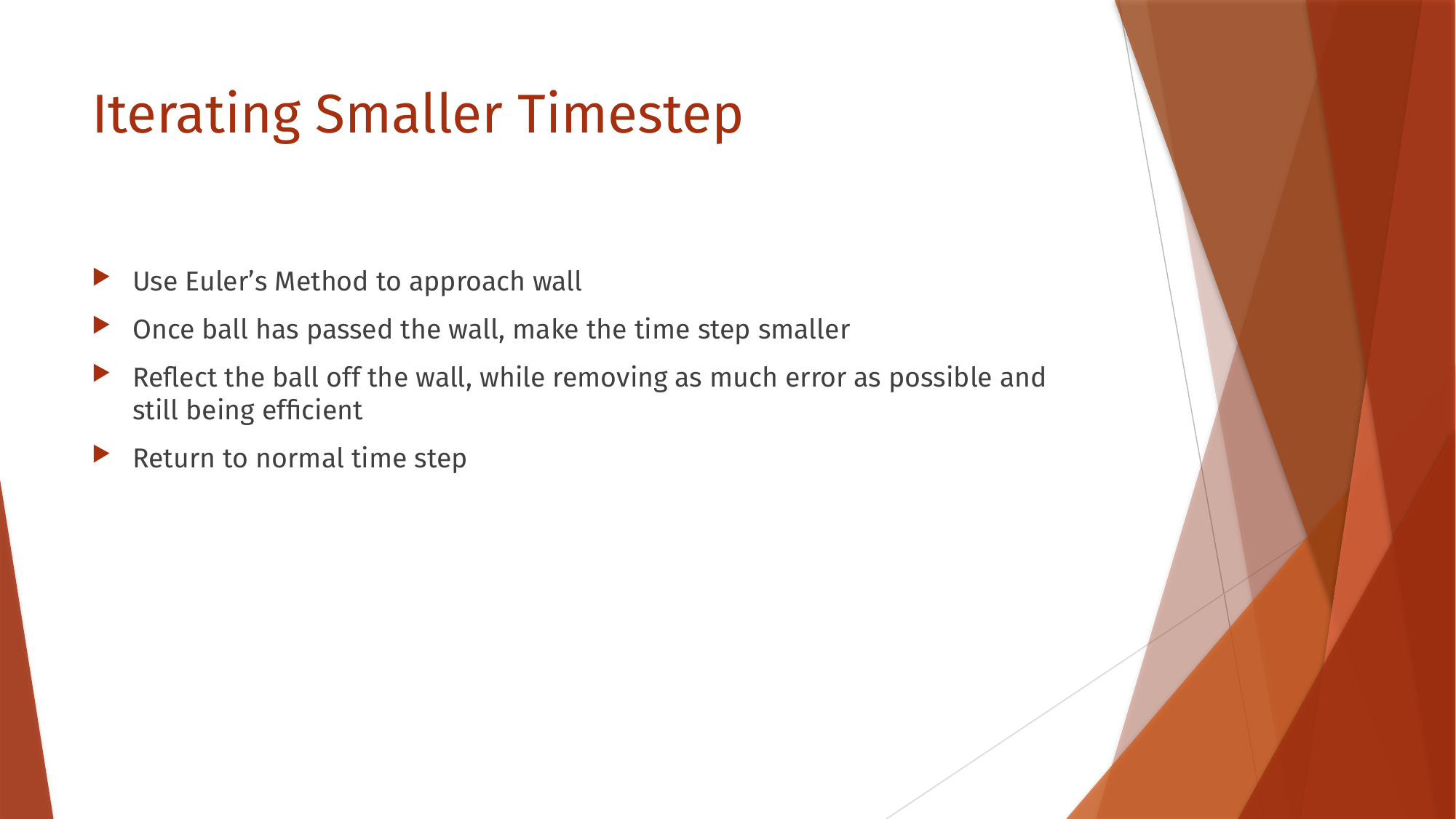

# Iterating Smaller Timestep
Use Euler’s Method to approach wall
Once ball has passed the wall, make the time step smaller
Reflect the ball off the wall, while removing as much error as possible and still being efficient
Return to normal time step